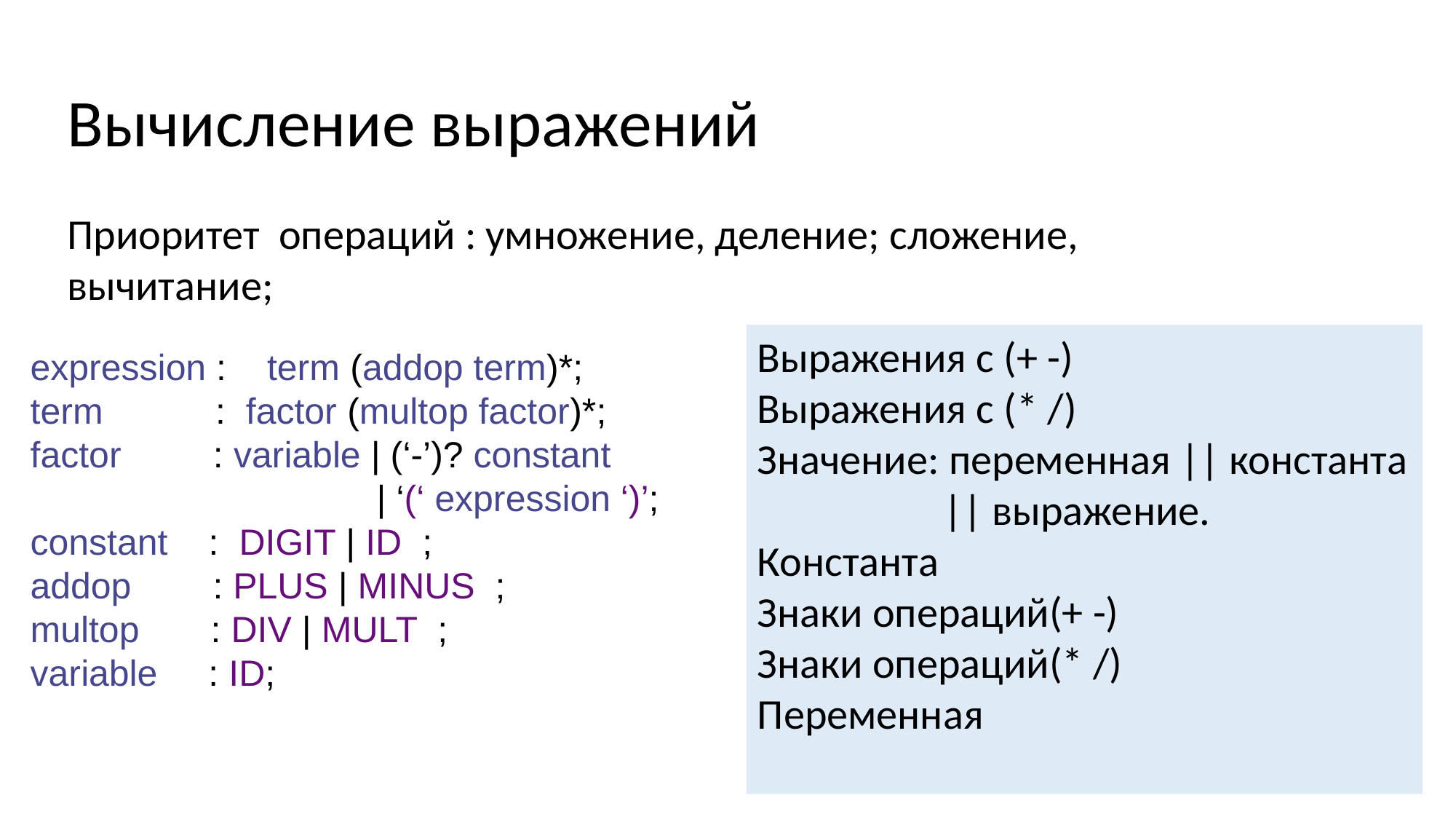

# Вычисление выражений
Приоритет  операций : умножение, деление; сложение, вычитание;
Выражения с (+ -)
Выражения с (* /)
Значение: переменная || константа
	        || выражение.
Константа
Знаки операций(+ -)
Знаки операций(* /)
Переменная

expression :    term (addop term)*;
term           :  factor (multop factor)*;
factor         : variable | (‘-’)? constant
                                  | ‘(‘ expression ‘)’;
constant    :  DIGIT | ID  ;
addop        : PLUS | MINUS  ;
multop       : DIV | MULT  ;
variable     : ID;